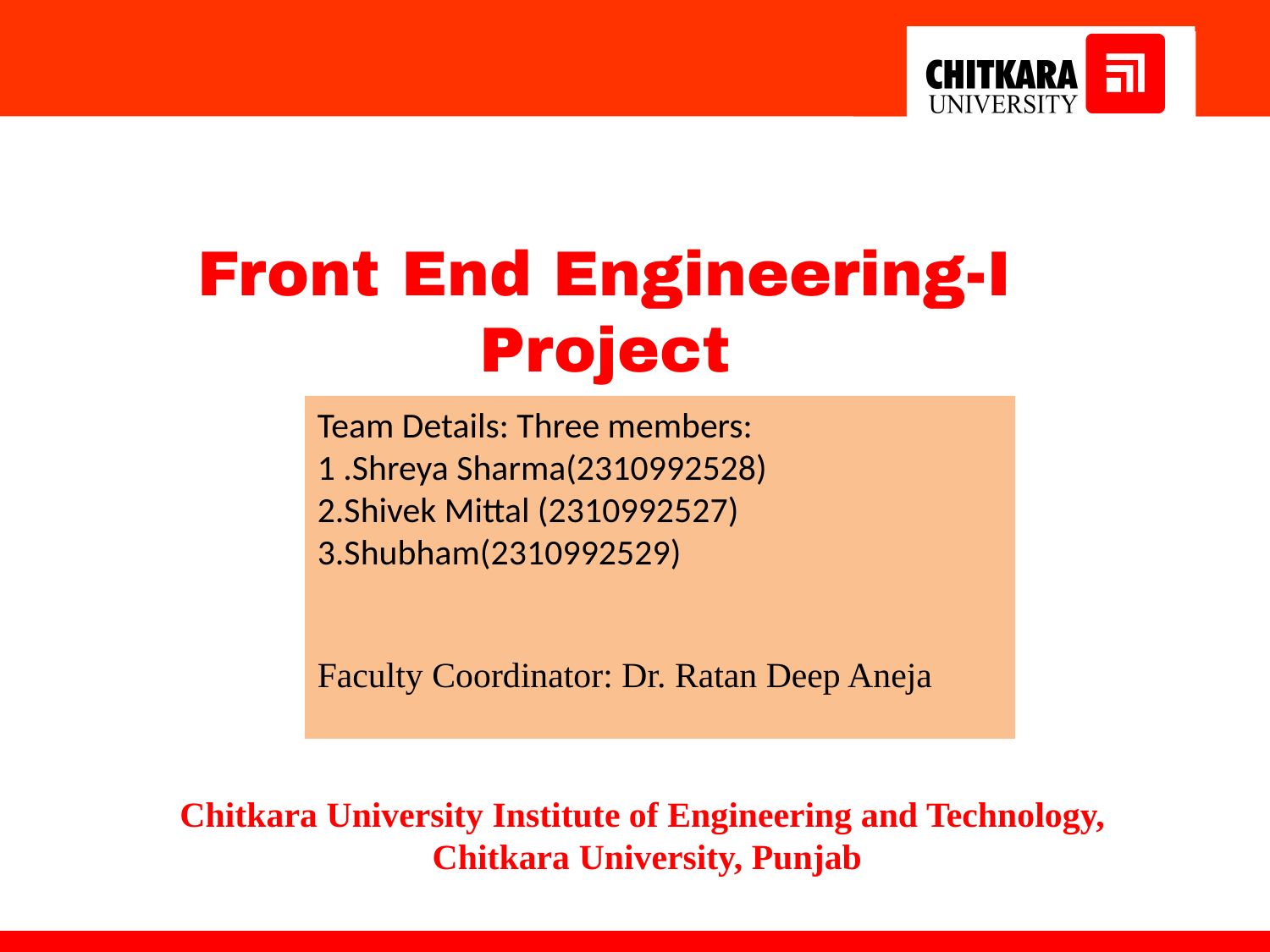

Front End Engineering-I Project
Team Details: Three members:
1 .Shreya Sharma(2310992528)
2.Shivek Mittal (2310992527)
3.Shubham(2310992529)

Faculty Coordinator: Dr. Ratan Deep Aneja

:

Chitkara University Institute of Engineering and Technology,
Chitkara University, Punjab